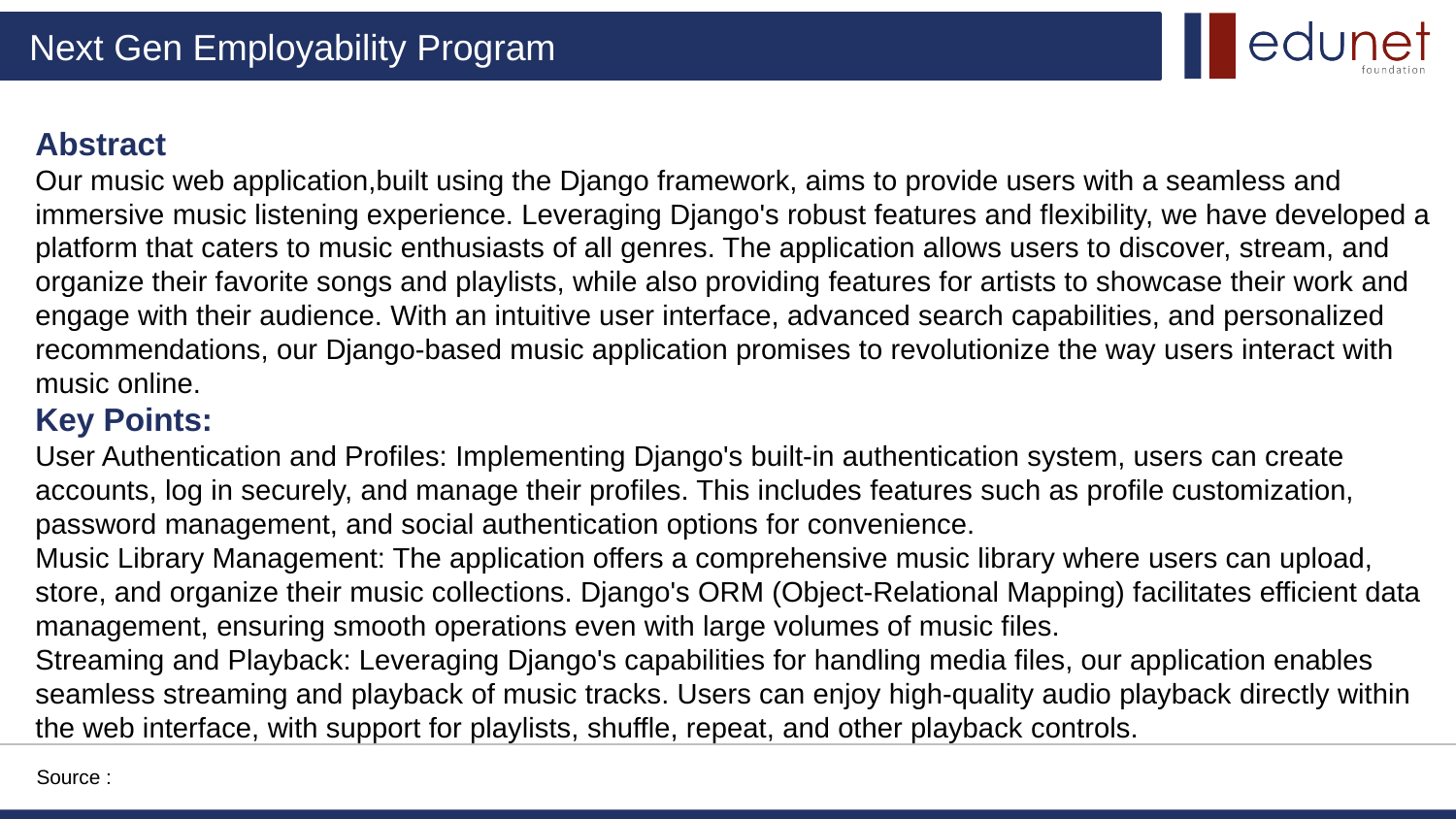

Abstract
Our music web application,built using the Django framework, aims to provide users with a seamless and immersive music listening experience. Leveraging Django's robust features and flexibility, we have developed a platform that caters to music enthusiasts of all genres. The application allows users to discover, stream, and organize their favorite songs and playlists, while also providing features for artists to showcase their work and engage with their audience. With an intuitive user interface, advanced search capabilities, and personalized recommendations, our Django-based music application promises to revolutionize the way users interact with music online.
Key Points:
User Authentication and Profiles: Implementing Django's built-in authentication system, users can create accounts, log in securely, and manage their profiles. This includes features such as profile customization, password management, and social authentication options for convenience.
Music Library Management: The application offers a comprehensive music library where users can upload, store, and organize their music collections. Django's ORM (Object-Relational Mapping) facilitates efficient data management, ensuring smooth operations even with large volumes of music files.
Streaming and Playback: Leveraging Django's capabilities for handling media files, our application enables seamless streaming and playback of music tracks. Users can enjoy high-quality audio playback directly within the web interface, with support for playlists, shuffle, repeat, and other playback controls.
Source :